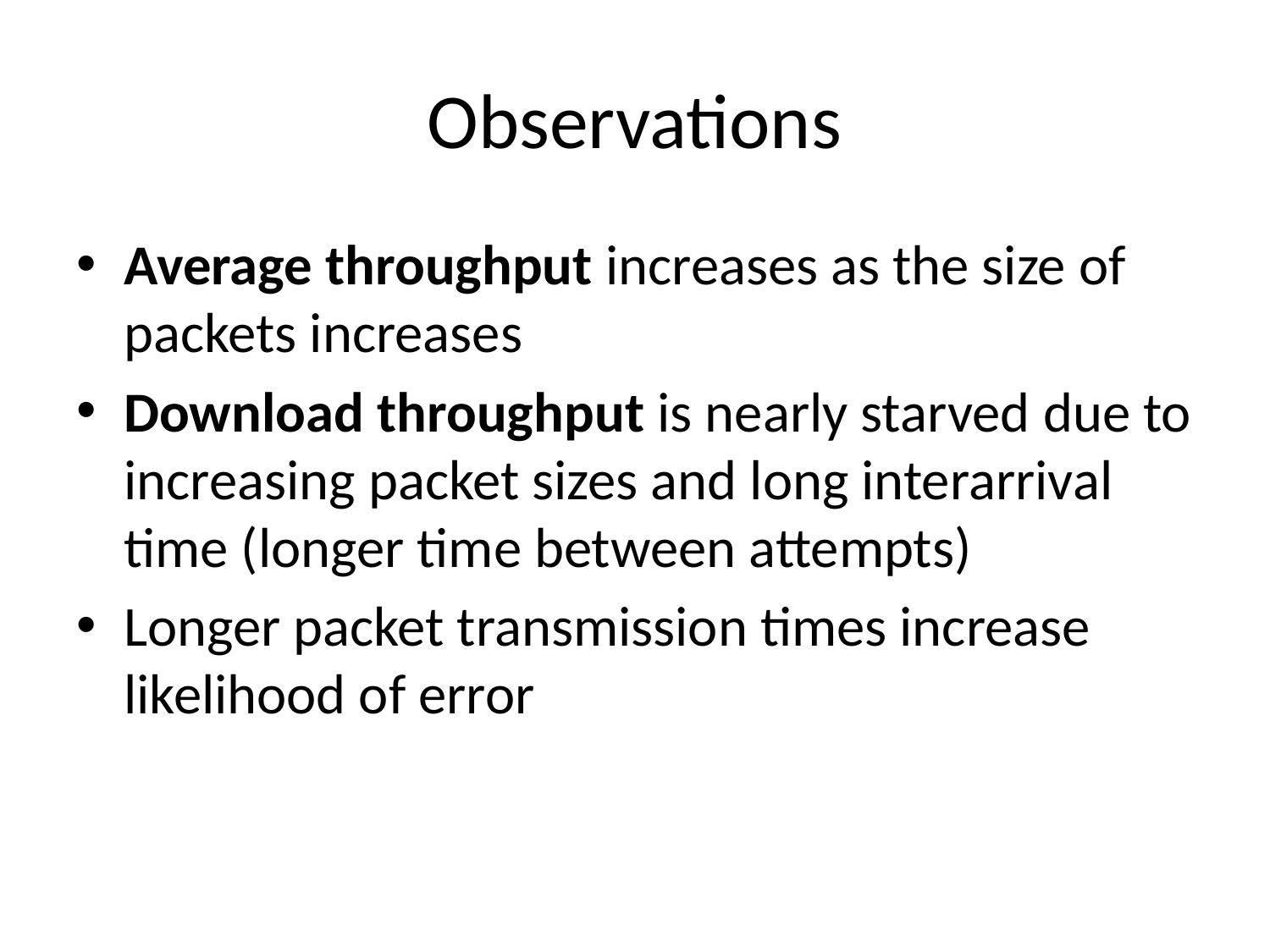

# Observations
Average throughput increases as the size of packets increases
Download throughput is nearly starved due to increasing packet sizes and long interarrival time (longer time between attempts)
Longer packet transmission times increase likelihood of error